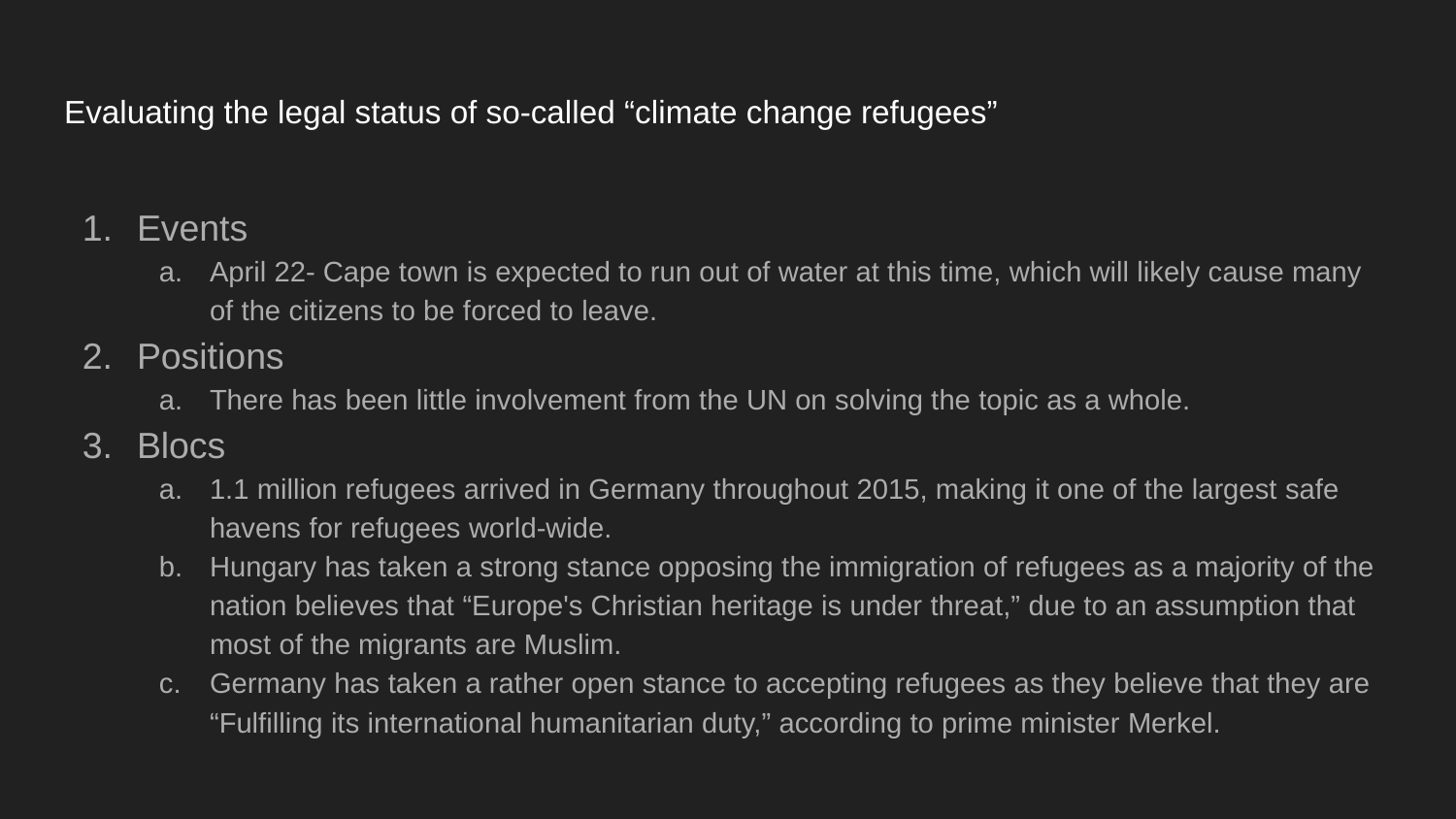

# Evaluating the legal status of so-called “climate change refugees”

Events
April 22- Cape town is expected to run out of water at this time, which will likely cause many of the citizens to be forced to leave.
Positions
There has been little involvement from the UN on solving the topic as a whole.
Blocs
1.1 million refugees arrived in Germany throughout 2015, making it one of the largest safe havens for refugees world-wide.
Hungary has taken a strong stance opposing the immigration of refugees as a majority of the nation believes that “Europe's Christian heritage is under threat,” due to an assumption that most of the migrants are Muslim.
Germany has taken a rather open stance to accepting refugees as they believe that they are “Fulfilling its international humanitarian duty,” according to prime minister Merkel.